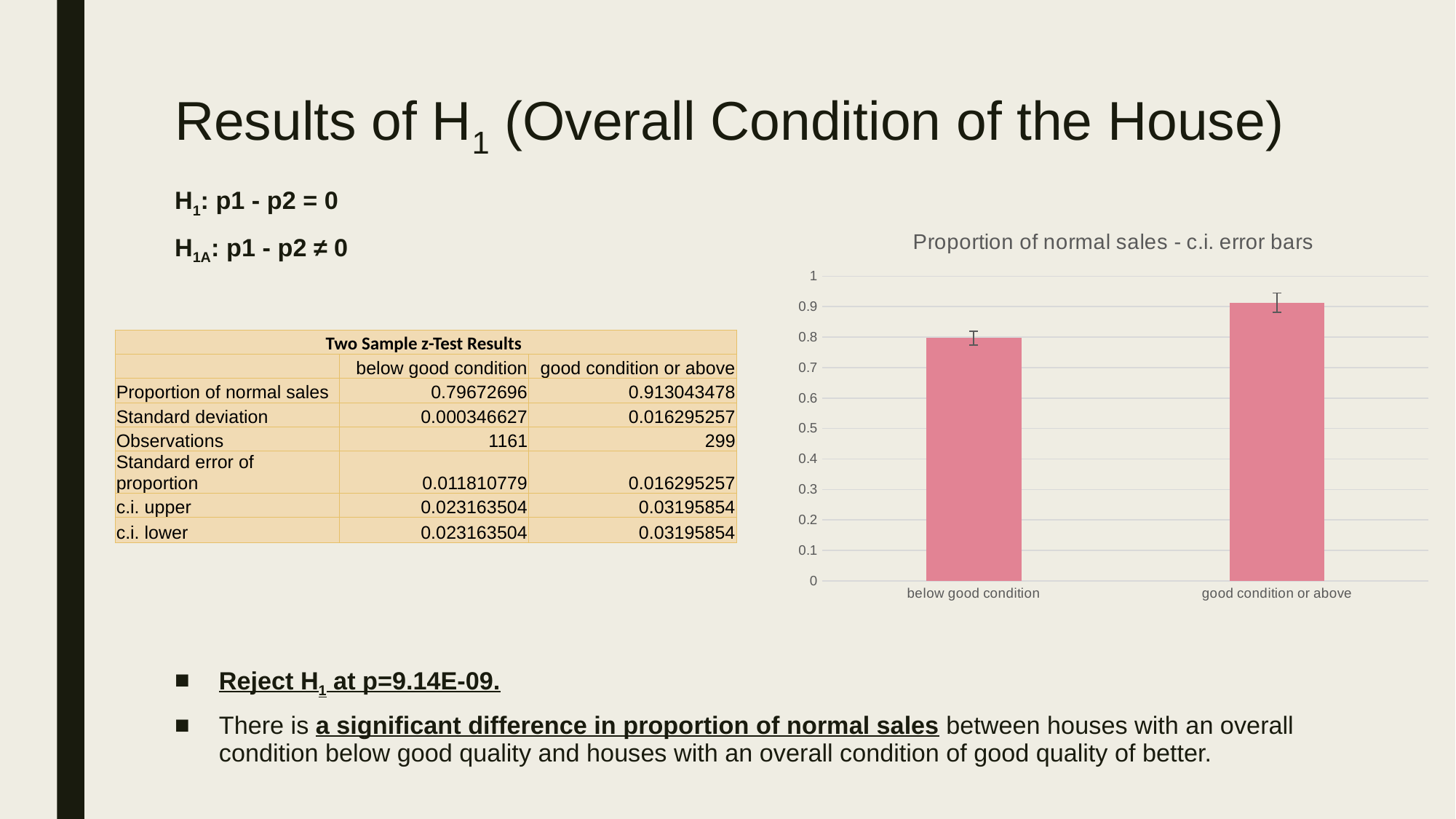

# Results of H1 (Overall Condition of the House)
H1: p1 - p2 = 0
H1A: p1 - p2 ≠ 0

Reject H1 at p=9.14E-09.
There is a significant difference in proportion of normal sales between houses with an overall condition below good quality and houses with an overall condition of good quality of better.

### Chart: Proportion of normal sales - c.i. error bars

| Category | Proportion of normal sales |
|---|---|
| below good condition | 0.7967269595176572 |
| good condition or above | 0.9130434782608695 |
| Two Sample z-Test Results |  |  |
| --- | --- | --- |
|  | below good condition | good condition or above |
| Proportion of normal sales | 0.79672696 | 0.913043478 |
| Standard deviation | 0.000346627 | 0.016295257 |
| Observations | 1161 | 299 |
| Standard error of proportion | 0.011810779 | 0.016295257 |
| c.i. upper | 0.023163504 | 0.03195854 |
| c.i. lower | 0.023163504 | 0.03195854 |